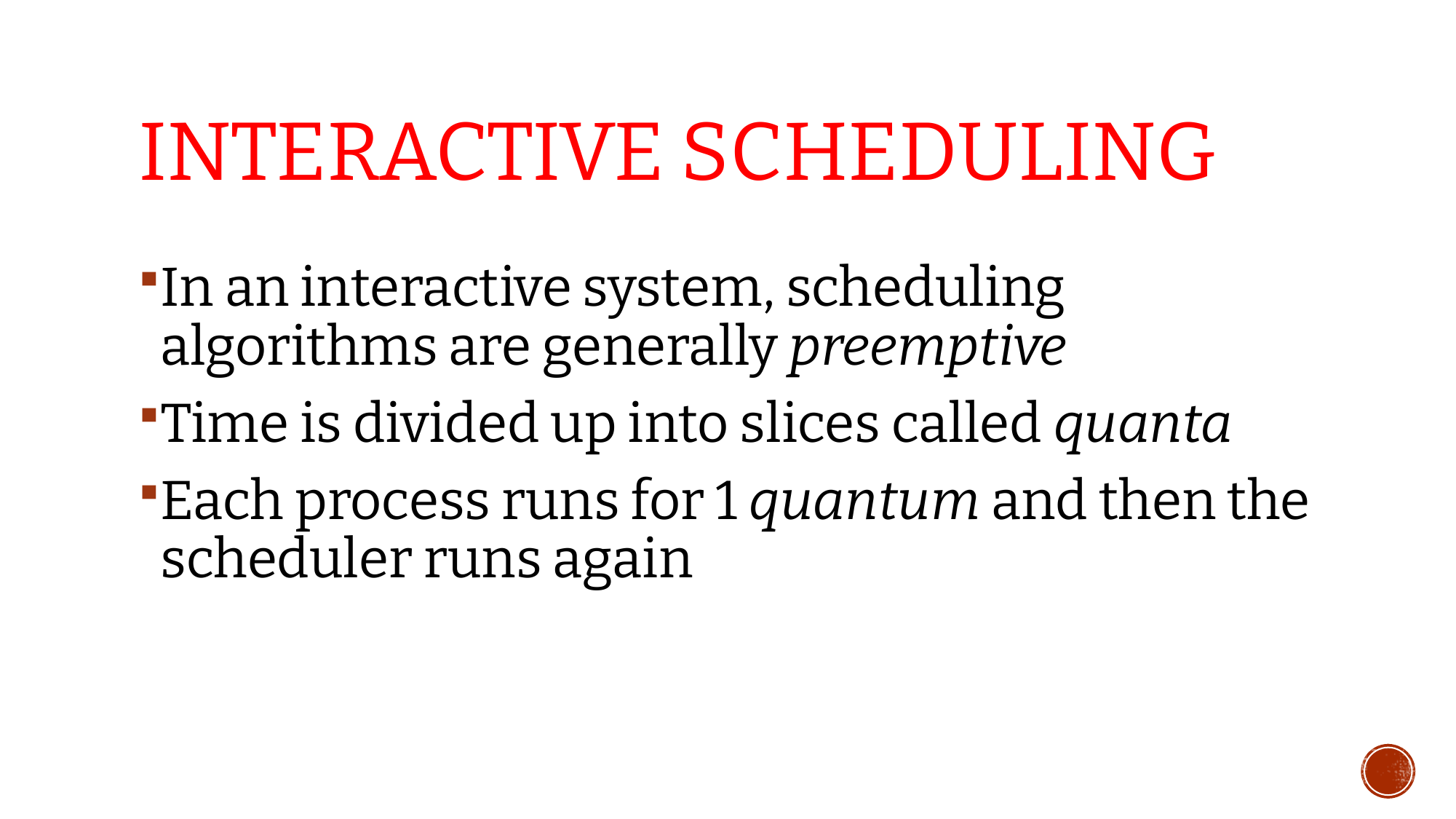

# Interactive Scheduling
In an interactive system, scheduling algorithms are generally preemptive
Time is divided up into slices called quanta
Each process runs for 1 quantum and then the scheduler runs again